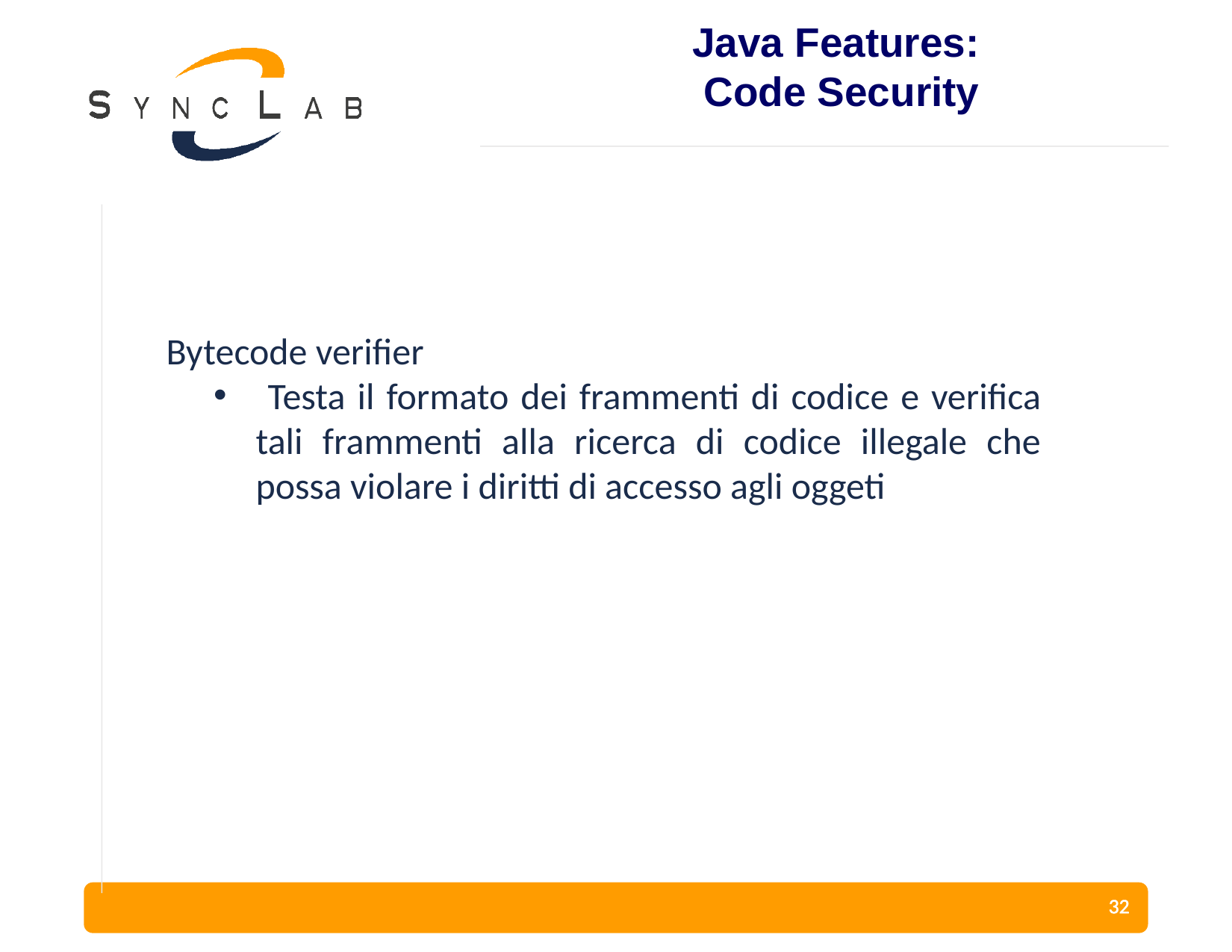

Java Features:
Code Security

 Bytecode verifier
 Testa il formato dei frammenti di codice e verifica tali frammenti alla ricerca di codice illegale che possa violare i diritti di accesso agli oggeti

32